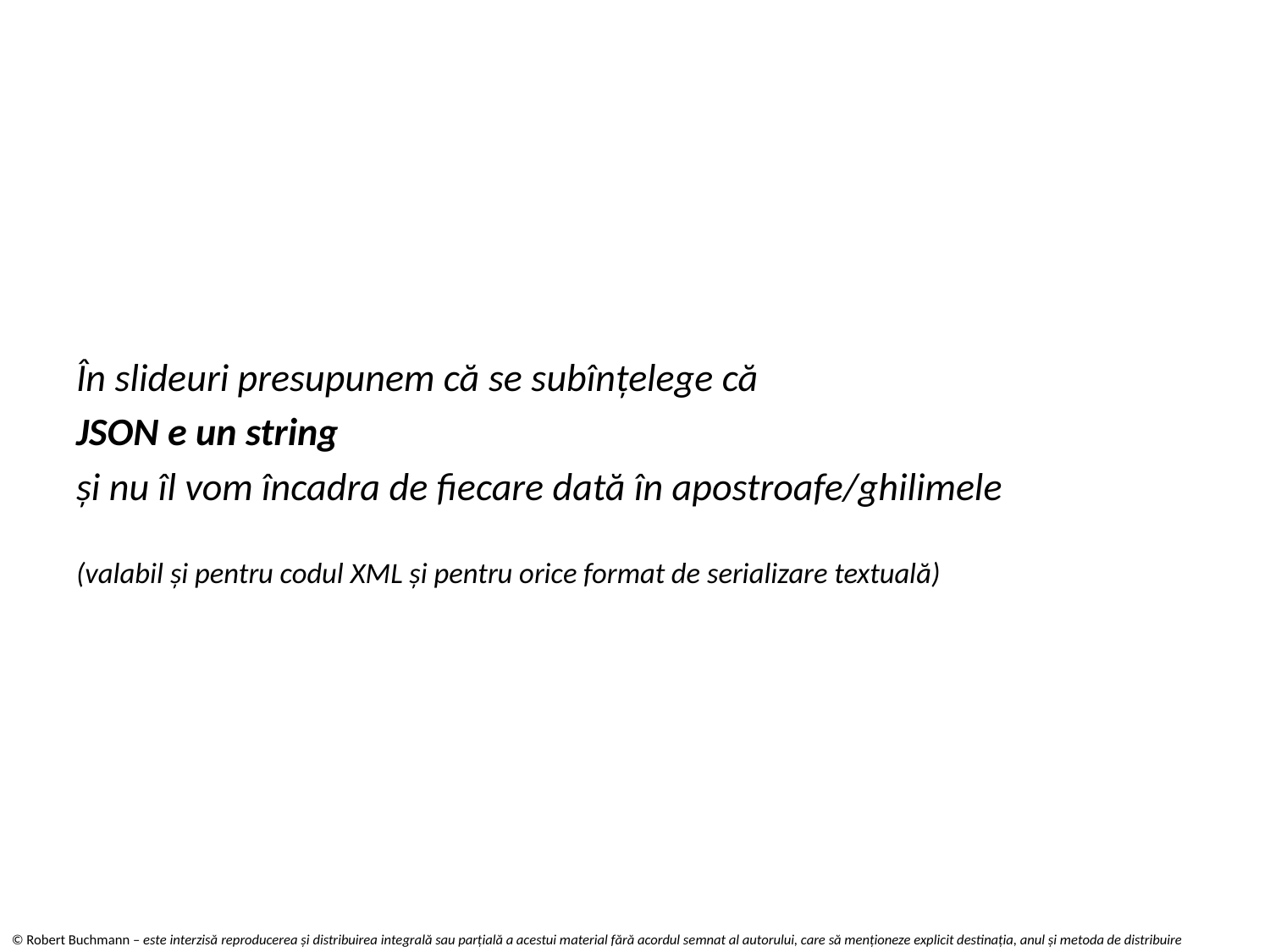

În slideuri presupunem că se subînțelege că
JSON e un string
și nu îl vom încadra de fiecare dată în apostroafe/ghilimele

(valabil și pentru codul XML și pentru orice format de serializare textuală)